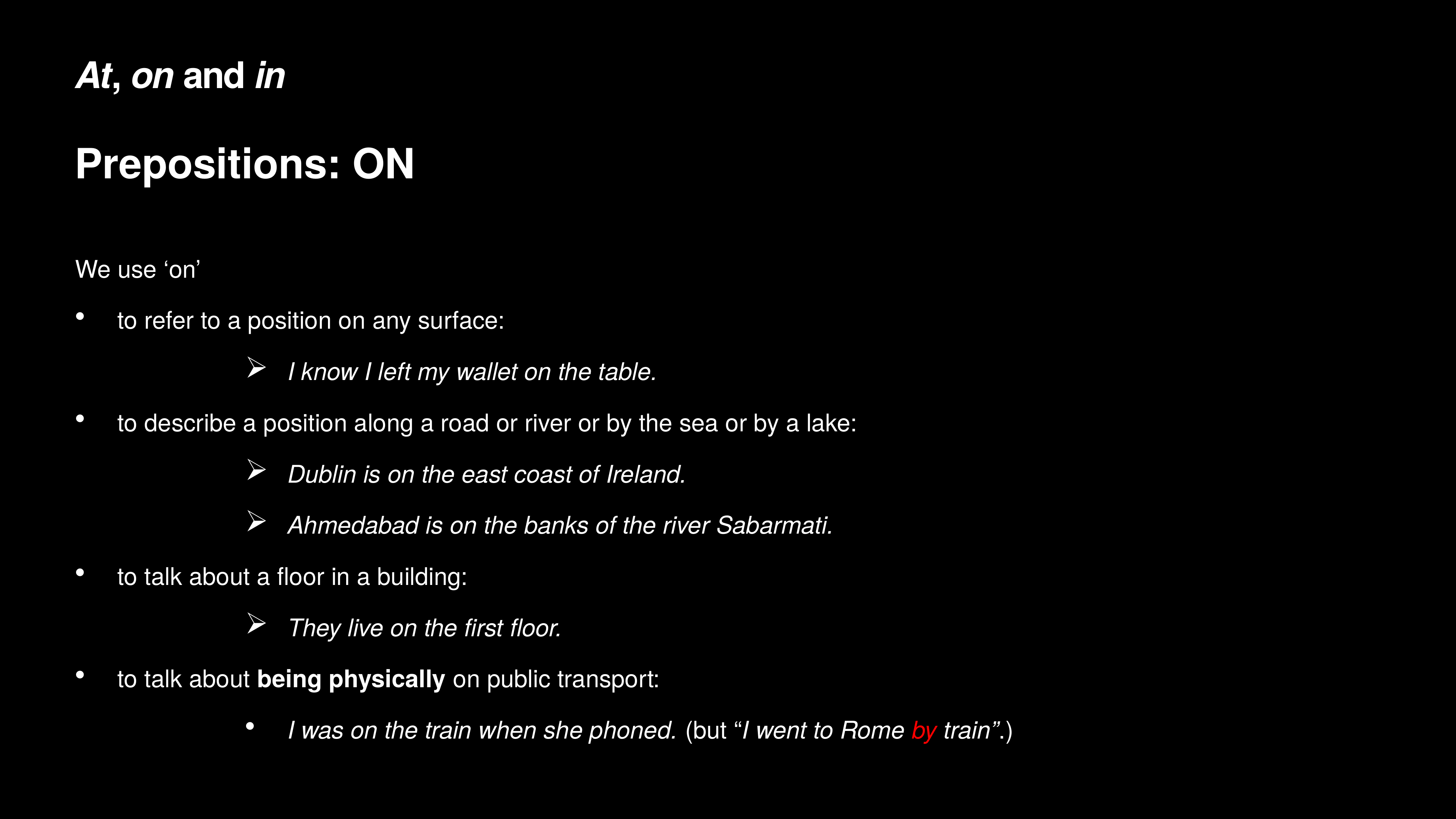

# At, on and in
Prepositions: ON
We use ‘on’
to refer to a position on any surface:
I know I left my wallet on the table.
to describe a position along a road or river or by the sea or by a lake:
Dublin is on the east coast of Ireland.
Ahmedabad is on the banks of the river Sabarmati.
to talk about a floor in a building:
They live on the first floor.
to talk about being physically on public transport:
I was on the train when she phoned. (but “I went to Rome by train”.)